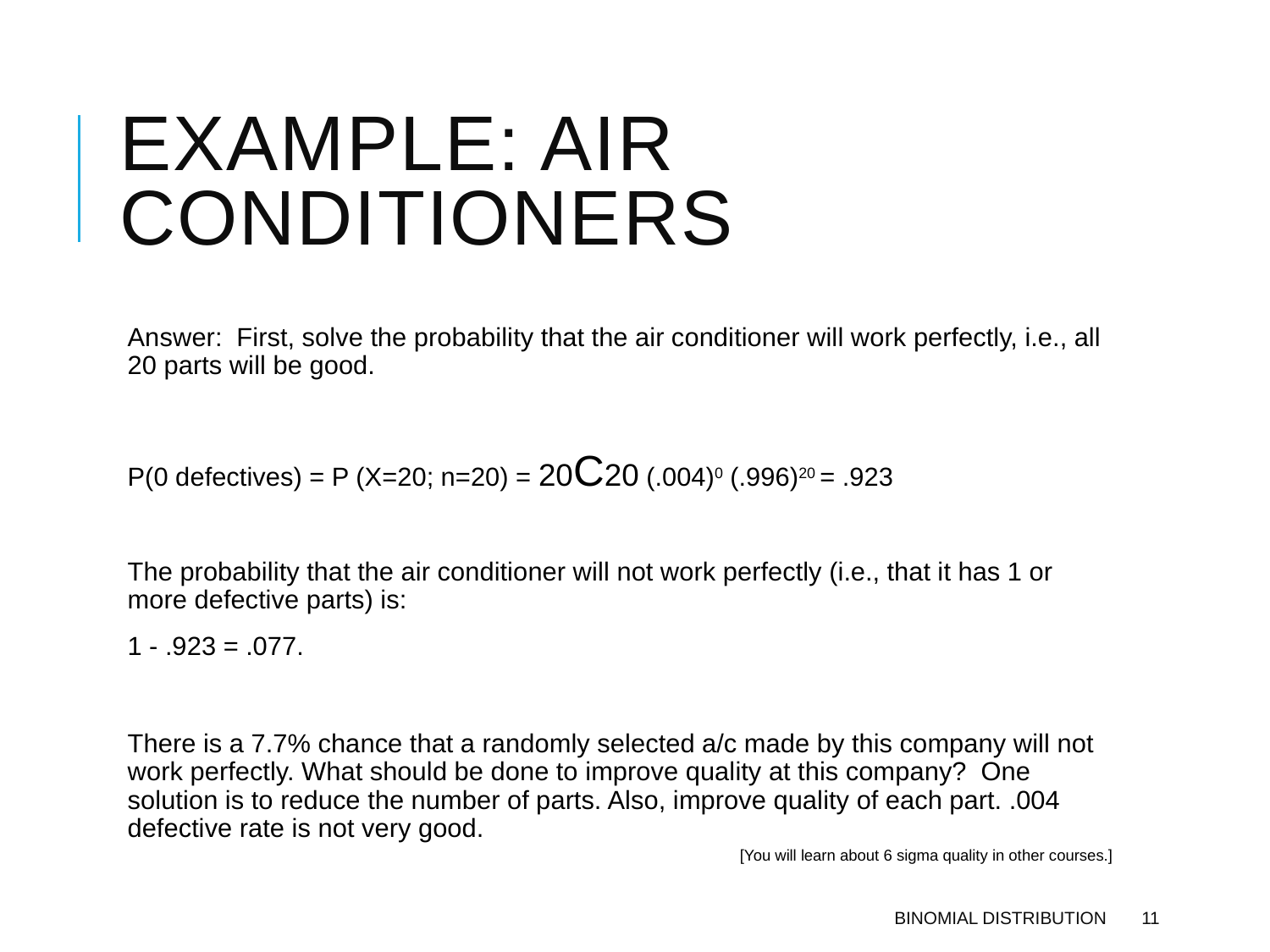

# Example: Air conditioners
Answer:  First, solve the probability that the air conditioner will work perfectly, i.e., all 20 parts will be good.

P(0 defectives) = P (X=20; n=20) = 20C20 (.004)0 (.996)20 = .923

The probability that the air conditioner will not work perfectly (i.e., that it has 1 or more defective parts) is:
1 - .923 = .077.

There is a 7.7% chance that a randomly selected a/c made by this company will not work perfectly. What should be done to improve quality at this company?  One solution is to reduce the number of parts. Also, improve quality of each part. .004 defective rate is not very good.
[You will learn about 6 sigma quality in other courses.]

Binomial Distribution
11